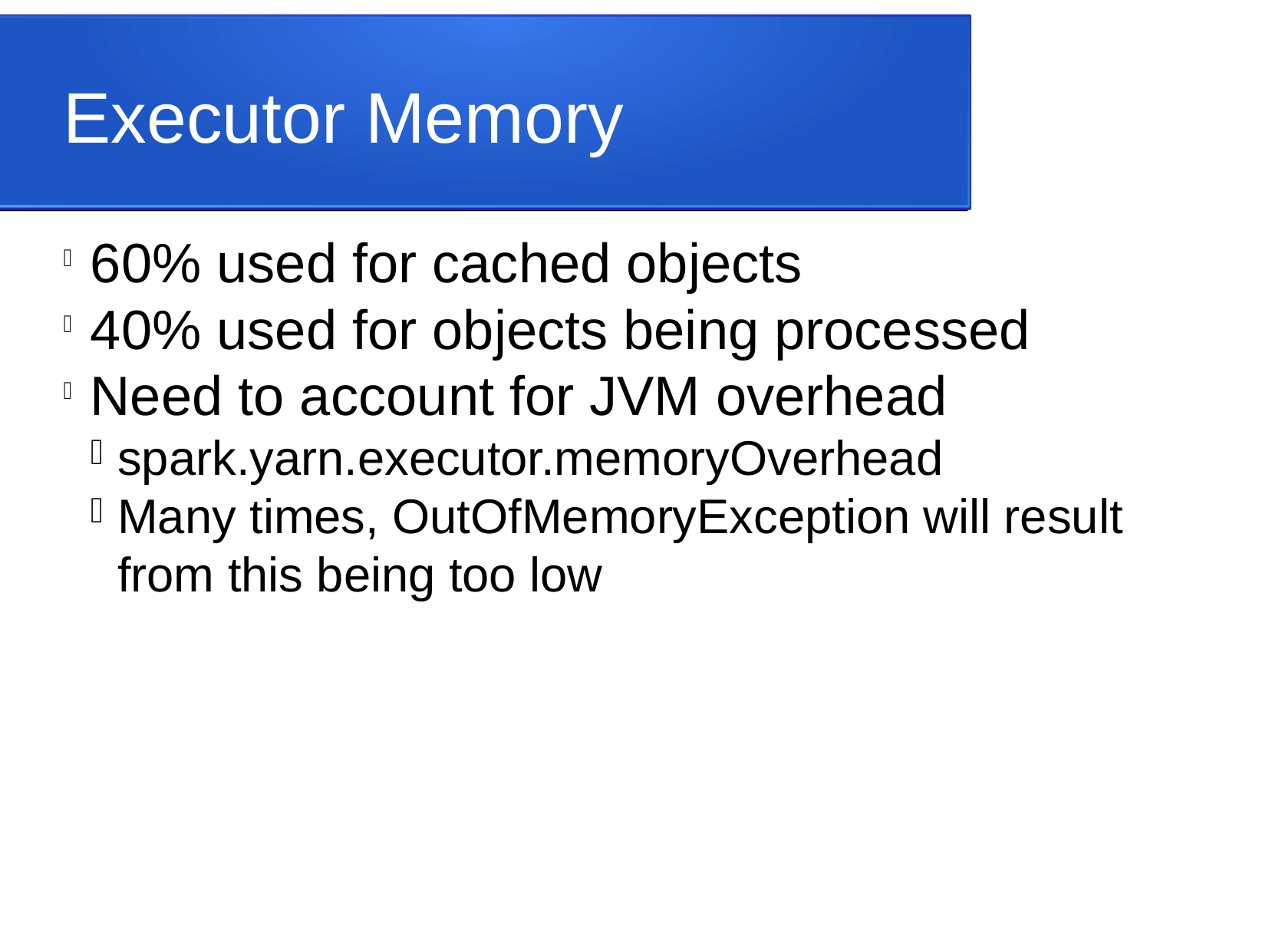

Executor Memory
60% used for cached objects
40% used for objects being processed
Need to account for JVM overhead
spark.yarn.executor.memoryOverhead
Many times, OutOfMemoryException will result from this being too low